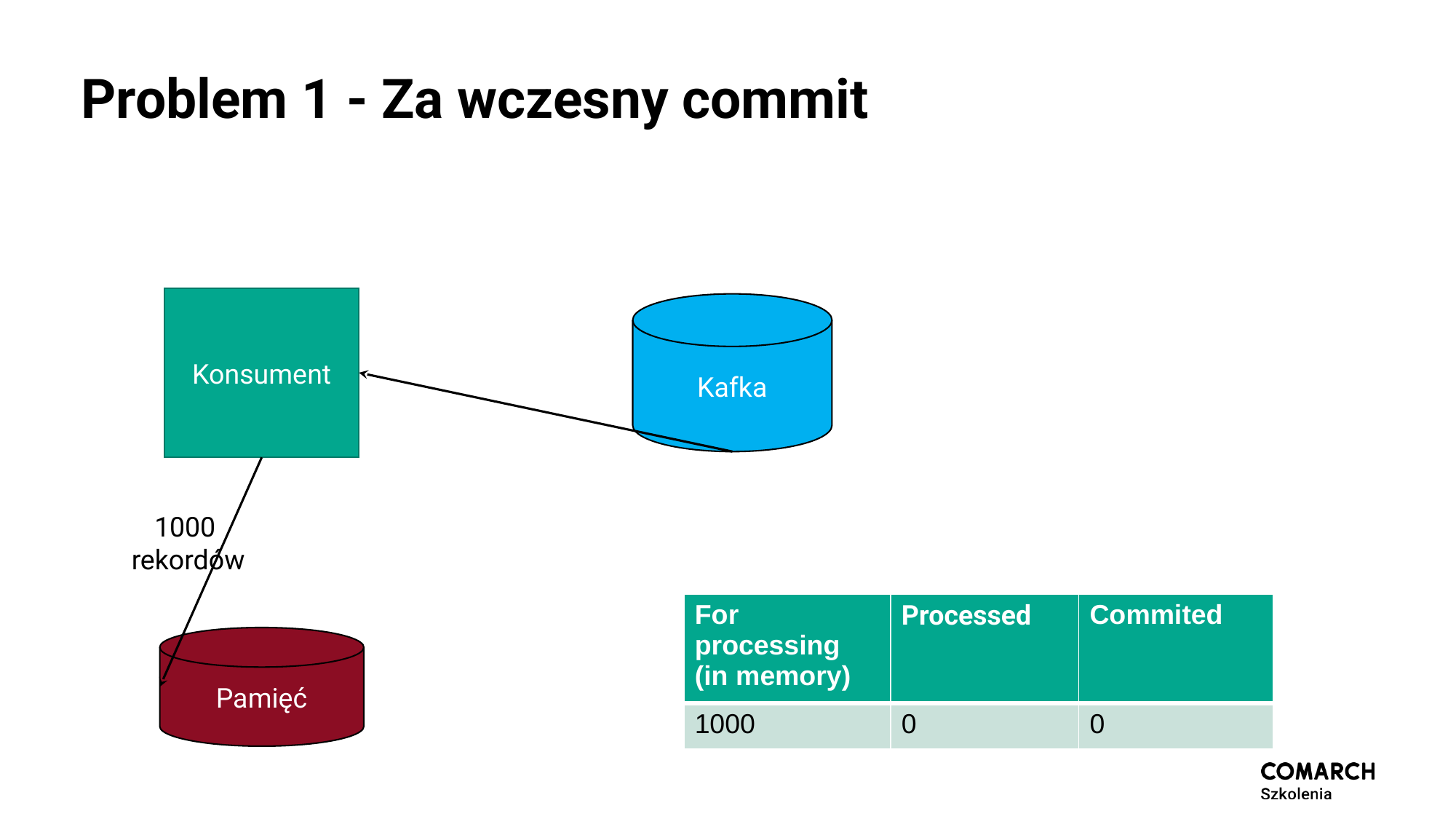

# Problem 1 - Za wczesny commit
Konsument
Kafka
1000
rekordów
| For processing (in memory) | Processed | Commited |
| --- | --- | --- |
| 1000 | 0 | 0 |
Pamięć